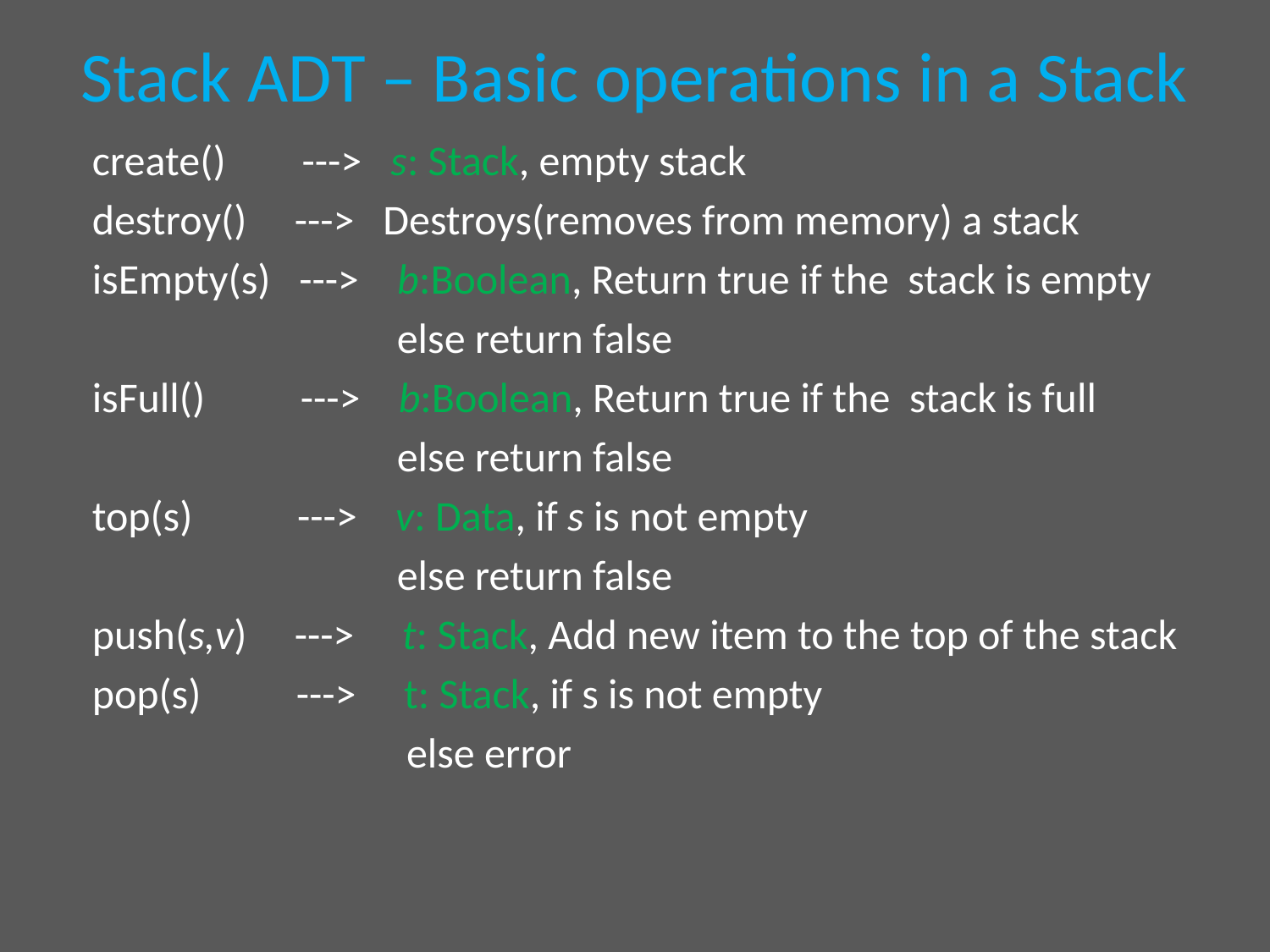

# Stack ADT – Basic operations in a Stack
     create()        --->   s: Stack, empty stack
     destroy()     --->   Destroys(removes from memory) a stack
     isEmpty(s)   --->    b:Boolean, Return true if the  stack is empty
                                     else return false
     isFull()          --->    b:Boolean, Return true if the  stack is full
                                     else return false
     top(s)           --->    v: Data, if s is not empty
                                     else return false
     push(s,v)     --->     t: Stack, Add new item to the top of the stack
     pop(s)          --->     t: Stack, if s is not empty
                                      else error